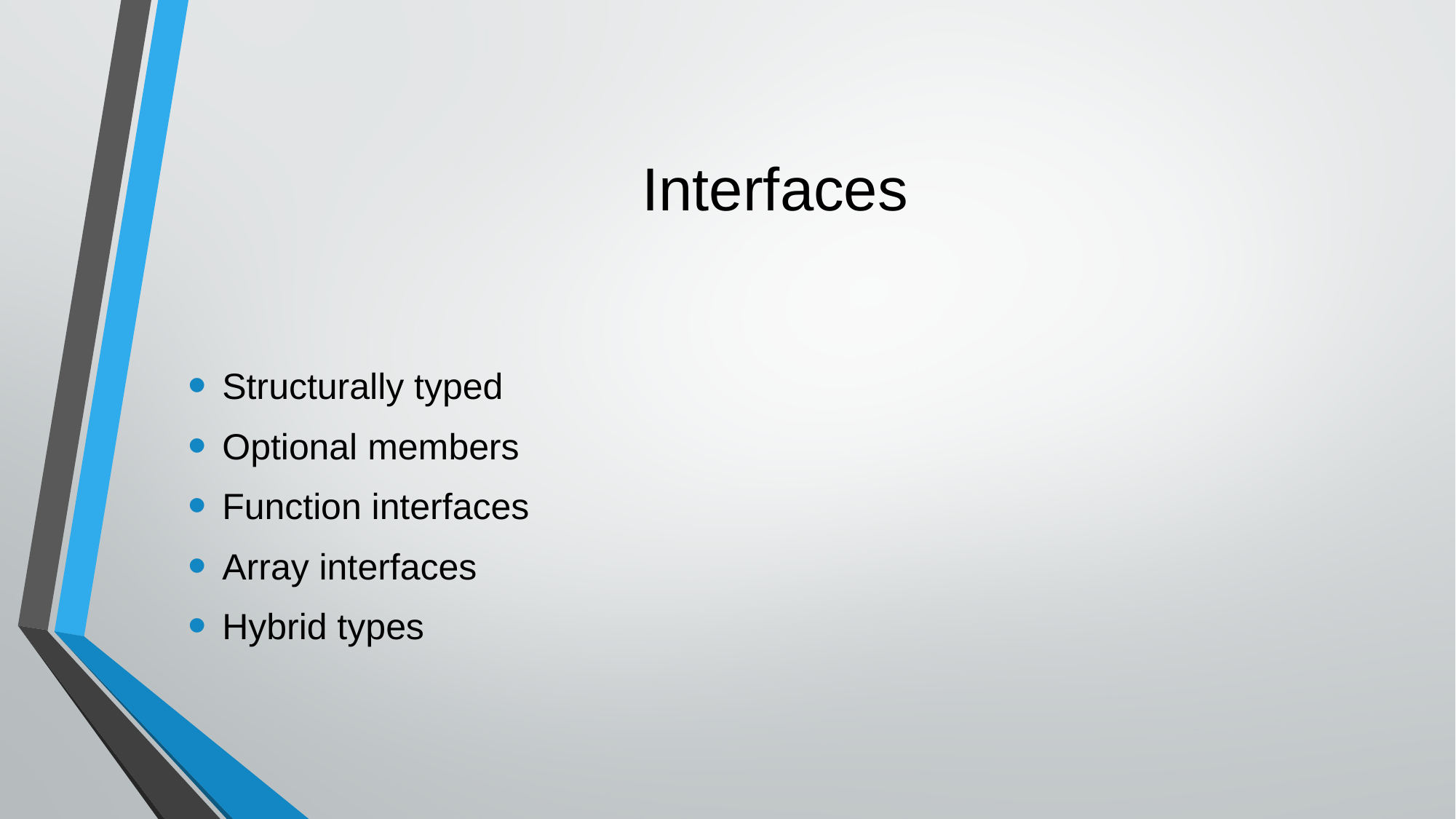

# Interfaces
Structurally typed
Optional members
Function interfaces
Array interfaces
Hybrid types